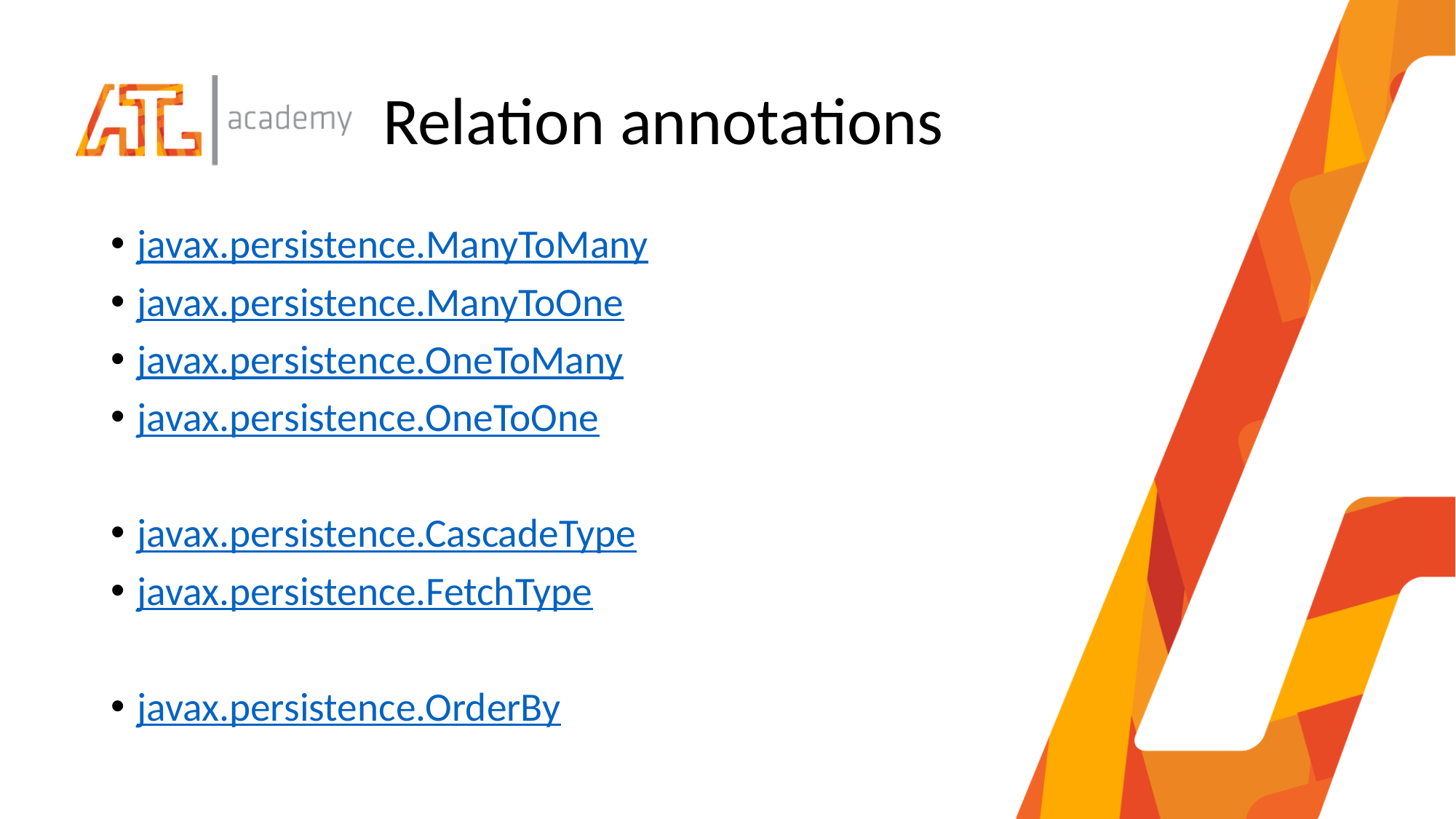

# Relation annotations
javax.persistence.ManyToMany
javax.persistence.ManyToOne
javax.persistence.OneToMany
javax.persistence.OneToOne

javax.persistence.CascadeType
javax.persistence.FetchType

javax.persistence.OrderBy